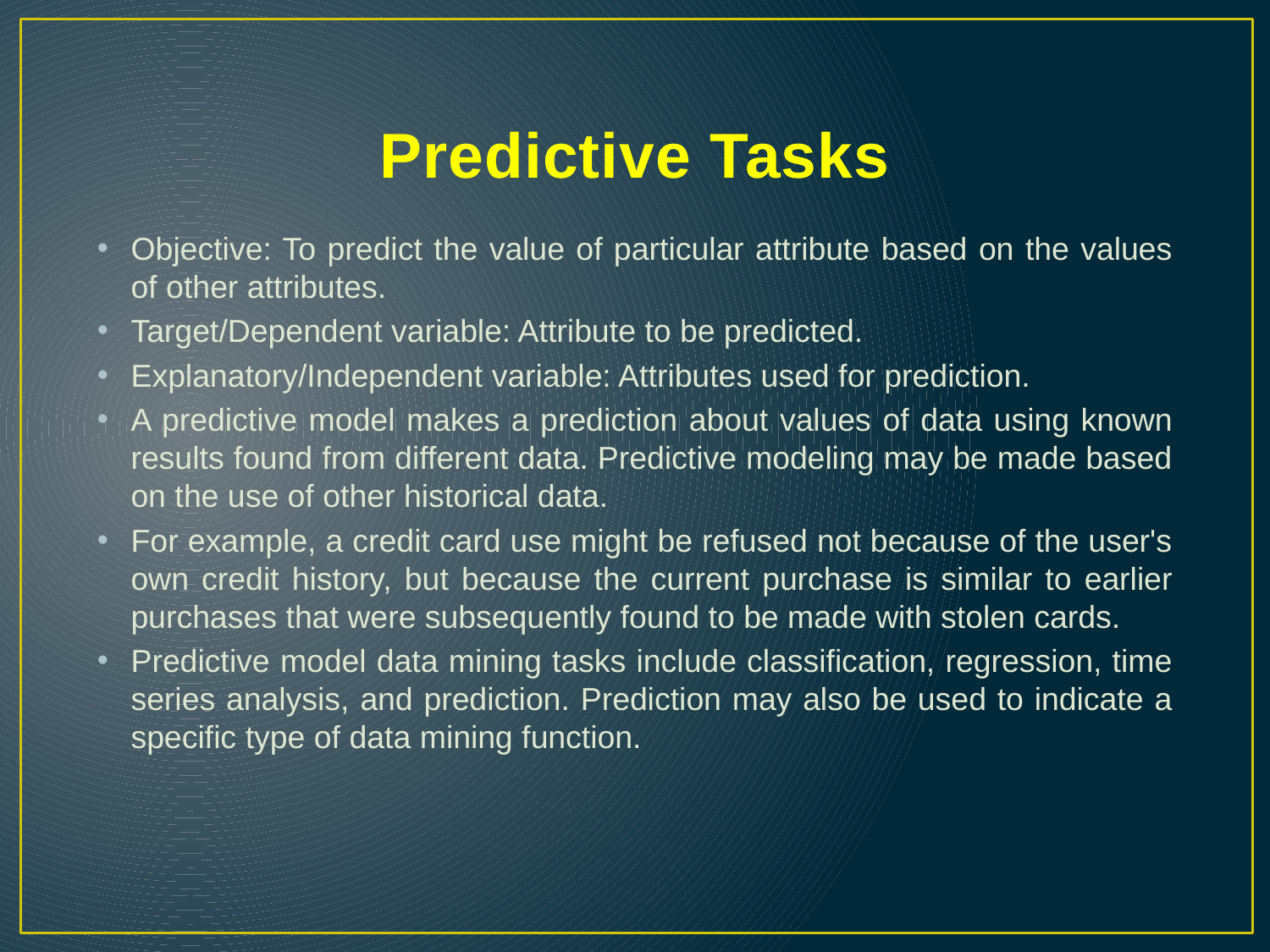

# Predictive Tasks
Objective: To predict the value of particular attribute based on the values of other attributes.
Target/Dependent variable: Attribute to be predicted.
Explanatory/Independent variable: Attributes used for prediction.
A predictive model makes a prediction about values of data using known results found from different data. Predictive modeling may be made based on the use of other historical data.
For example, a credit card use might be refused not because of the user's own credit history, but because the current purchase is similar to earlier purchases that were subsequently found to be made with stolen cards.
Predictive model data mining tasks include classification, regression, time series analysis, and prediction. Prediction may also be used to indicate a specific type of data mining function.